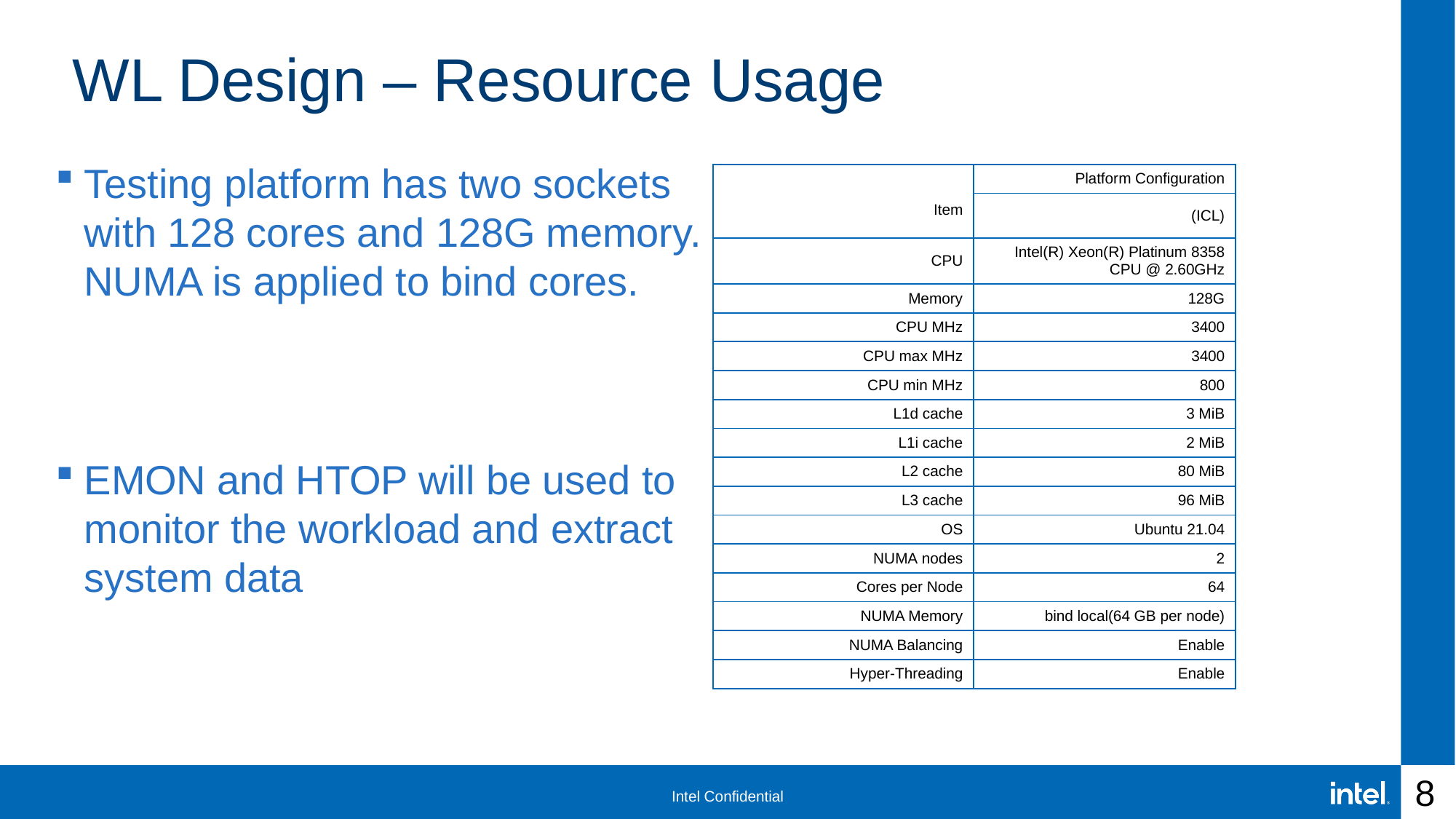

# WL Design – Resource Usage
Testing platform has two sockets with 128 cores and 128G memory. NUMA is applied to bind cores.

EMON and HTOP will be used to monitor the workload and extract system data

| Item | Platform Configuration |
| --- | --- |
|  | (ICL) |
| CPU | Intel(R) Xeon(R) Platinum 8358 CPU @ 2.60GHz |
| Memory | 128G |
| CPU MHz | 3400 |
| CPU max MHz | 3400 |
| CPU min MHz | 800 |
| L1d cache | 3 MiB |
| L1i cache | 2 MiB |
| L2 cache | 80 MiB |
| L3 cache | 96 MiB |
| OS | Ubuntu 21.04 |
| NUMA nodes​ | 2 |
| Cores per Node | 64 |
| NUMA Memory | bind local(64 GB per node)​ |
| NUMA Balancing | Enable |
| Hyper-Threading | Enable |
8